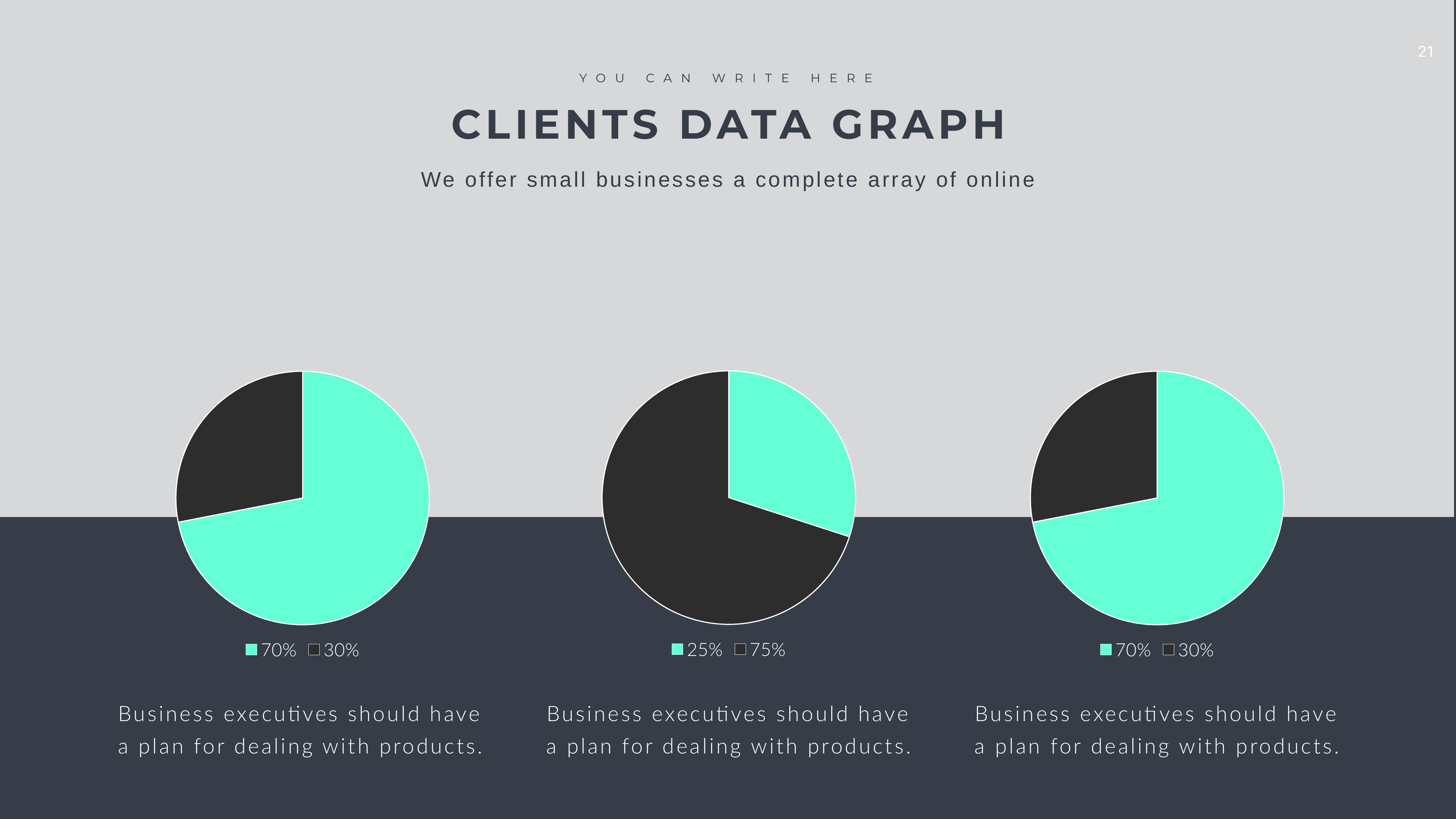

YOU CAN WRITE HERE
CLIENTS DATA GRAPH
We offer small businesses a complete array of online

### Chart

| Category | Sales |
|---|---|
| 0.25 | 3.0 |
| 0.75 | 7.0 |
|  | None |
|  | None |

### Chart

| Category | Sales |
|---|---|
| 0.7 | 8.2 |
| 0.3 | 3.2 |
|  | None |
|  | None |

### Chart

| Category | Sales |
|---|---|
| 0.7 | 8.2 |
| 0.3 | 3.2 |
|  | None |
|  | None |
Business executives should have a plan for dealing with products.
Business executives should have a plan for dealing with products.
Business executives should have a plan for dealing with products.